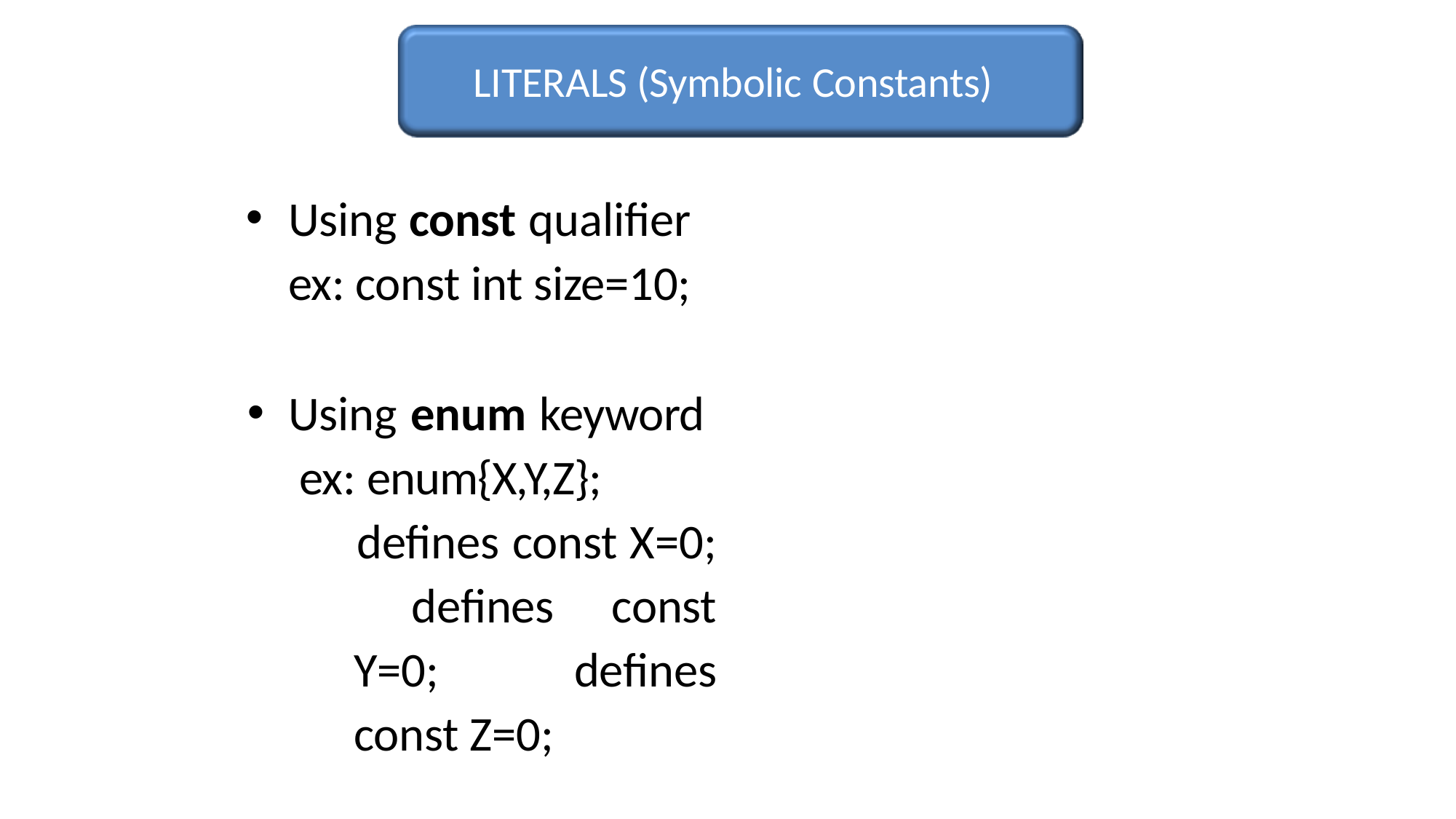

# LITERALS (Symbolic Constants)
Using const qualifier  ex: const int size=10;

Using enum keyword  ex: enum{X,Y,Z};
defines const X=0;  defines const Y=0;  defines const Z=0;